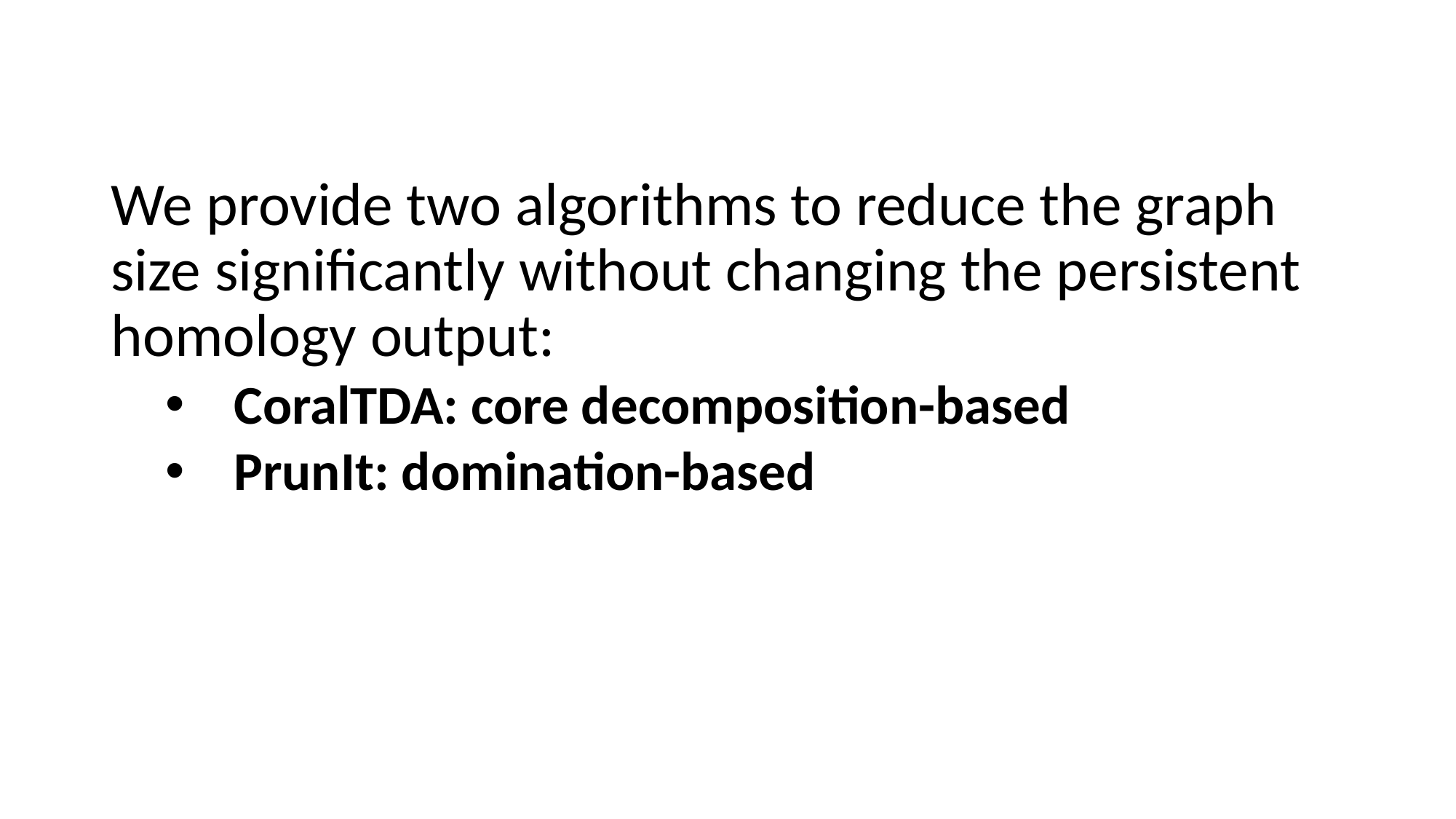

We provide two algorithms to reduce the graph size significantly without changing the persistent homology output:
CoralTDA: core decomposition-based
PrunIt: domination-based